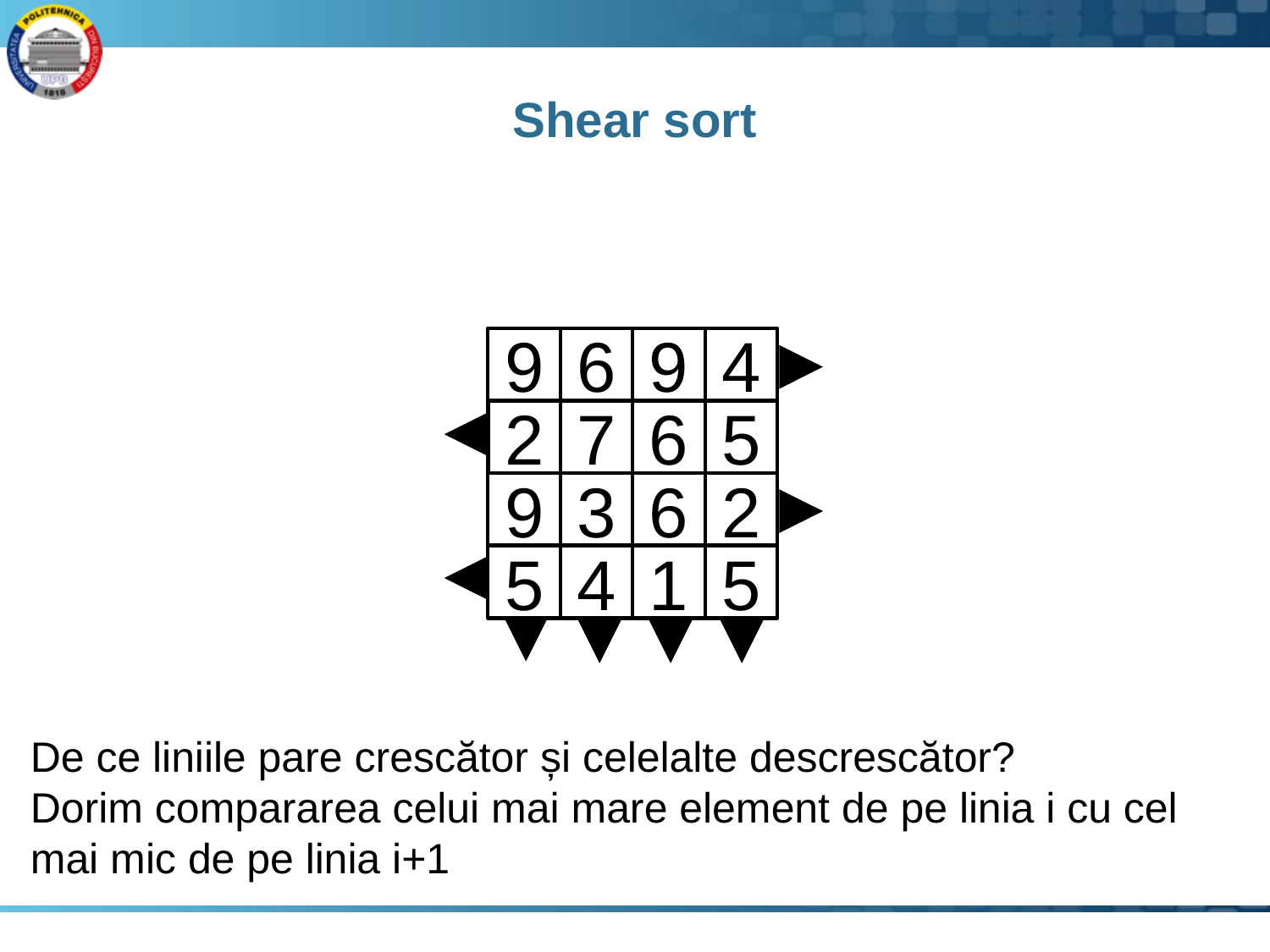

# Shear sort
9
6
9
4
2
7
6
5
9
3
6
2
5
4
1
5
De ce liniile pare crescător și celelalte descrescător?
Dorim compararea celui mai mare element de pe linia i cu cel mai mic de pe linia i+1